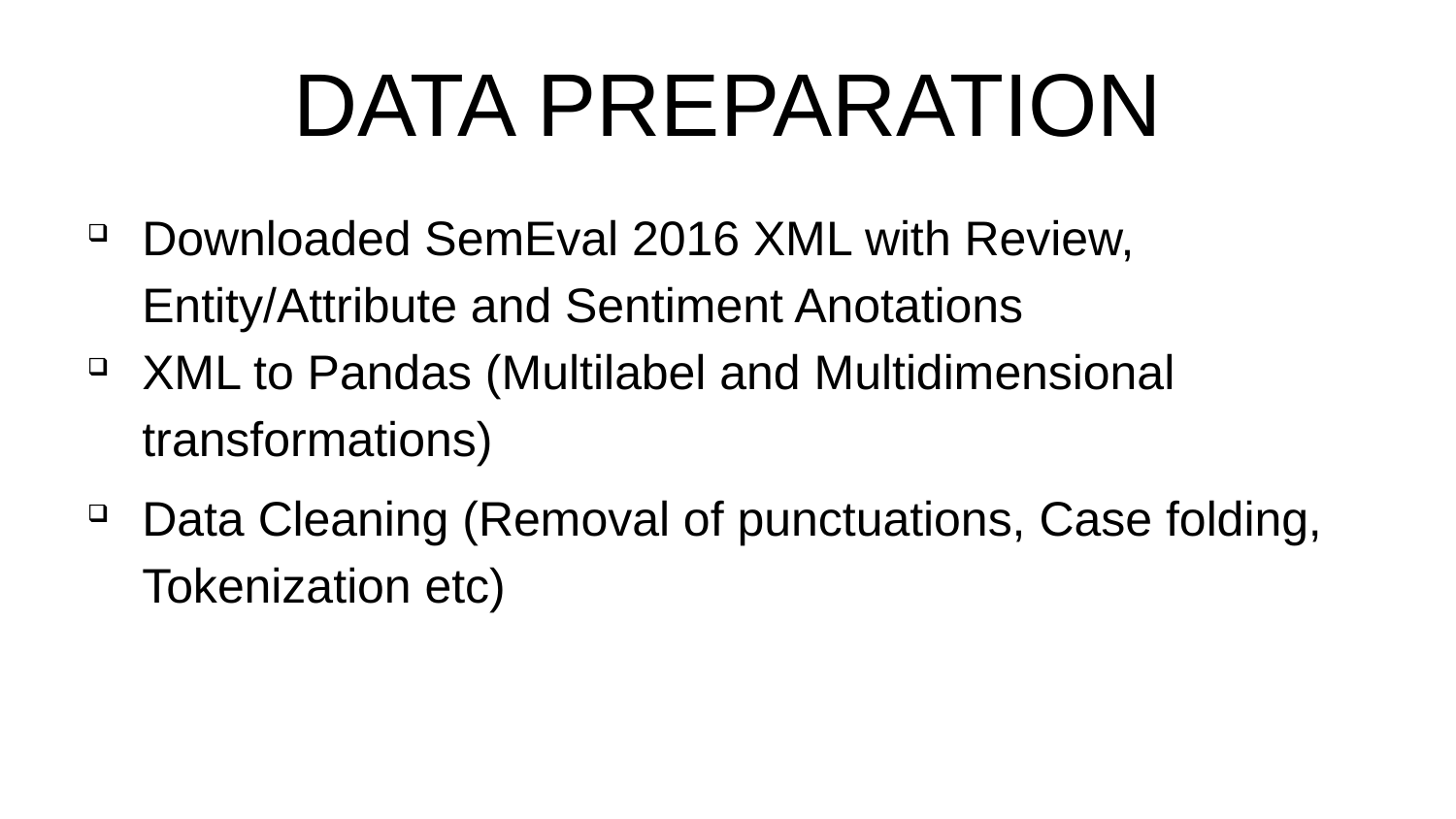

# Data Preparation
Downloaded SemEval 2016 XML with Review, Entity/Attribute and Sentiment Anotations
XML to Pandas (Multilabel and Multidimensional transformations)
Data Cleaning (Removal of punctuations, Case folding, Tokenization etc)